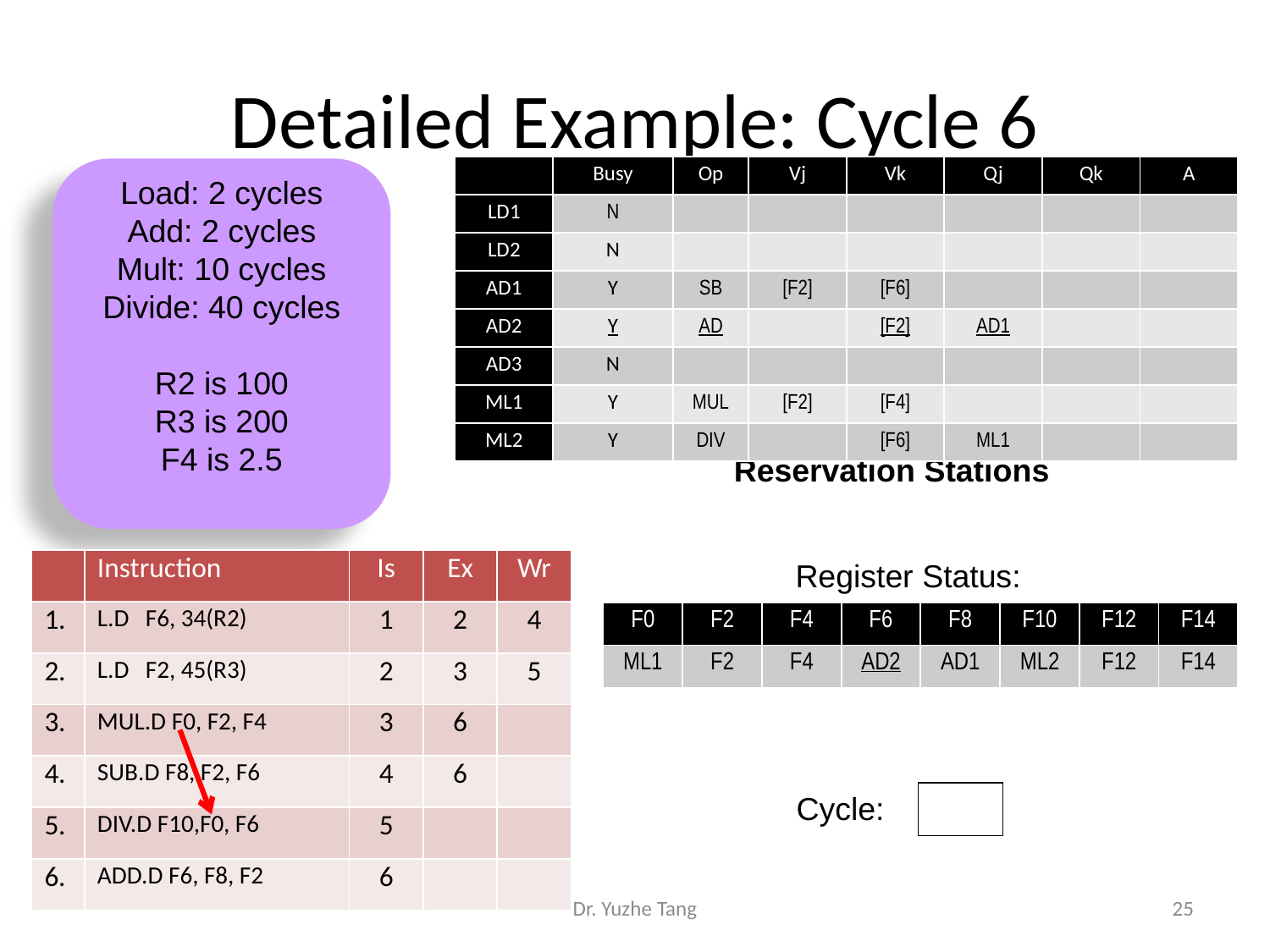

# Detailed Example: Cycle 6
|  | Busy | Op | Vj | Vk | Qj | Qk | A |
| --- | --- | --- | --- | --- | --- | --- | --- |
| LD1 | N |  |  |  |  |  |  |
| LD2 | N |  |  |  |  |  |  |
| AD1 | Y | SB | [F2] | [F6] |  |  |  |
| AD2 | Y | AD |  | [F2] | AD1 |  |  |
| AD3 | N |  |  |  |  |  |  |
| ML1 | Y | MUL | [F2] | [F4] |  |  |  |
| ML2 | Y | DIV |  | [F6] | ML1 |  |  |
Load: 2 cycles
Add: 2 cycles
Mult: 10 cycles
Divide: 40 cycles

R2 is 100
R3 is 200
F4 is 2.5

Reservation Stations
|  | Instruction | Is | Ex | Wr |
| --- | --- | --- | --- | --- |
| 1. | L.D F6, 34(R2) | 1 | 2 | 4 |
| 2. | L.D F2, 45(R3) | 2 | 3 | 5 |
| 3. | MUL.D F0, F2, F4 | 3 | 6 |  |
| 4. | SUB.D F8, F2, F6 | 4 | 6 |  |
| 5. | DIV.D F10,F0, F6 | 5 |  |  |
| 6. | ADD.D F6, F8, F2 | 6 |  |  |
Register Status:
| F0 | F2 | F4 | F6 | F8 | F10 | F12 | F14 |
| --- | --- | --- | --- | --- | --- | --- | --- |
| ML1 | F2 | F4 | AD2 | AD1 | ML2 | F12 | F14 |
Cycle:

Dr. Yuzhe Tang
25